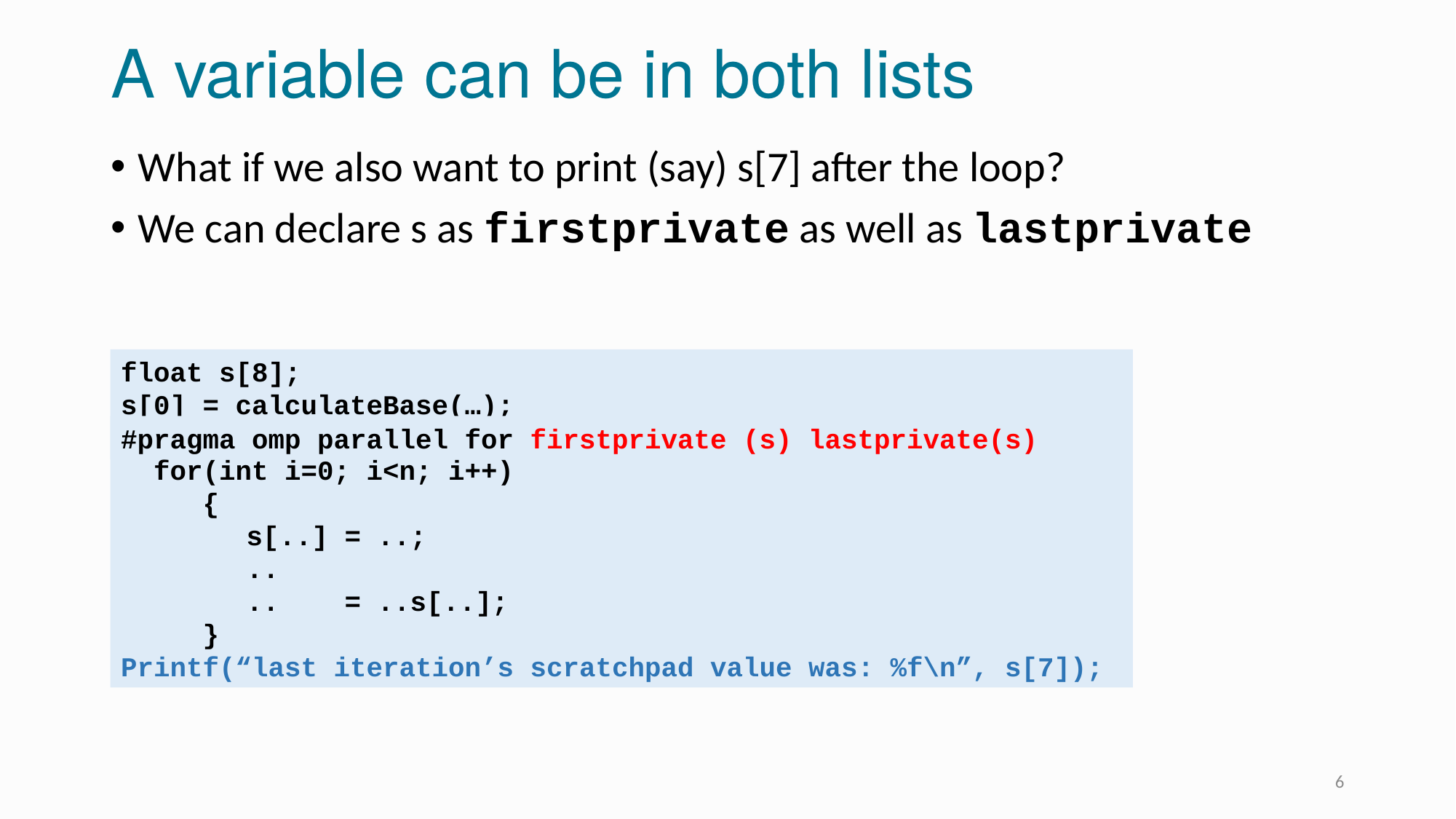

# A variable can be in both lists
What if we also want to print (say) s[7] after the loop?
We can declare s as firstprivate as well as lastprivate

float s[8];
s[0] = calculateBase(…);
#pragma omp parallel for private (s)
  for(int i=0; i<n; i++)
     {
	 s[..] = ..;
	 ..
	 ..    = ..s[..];
     }
Printf(“last iteration’s scratchpad value was: %f\n”, s[7]);
#pragma omp parallel for firstprivate (s) lastprivate(s)
6